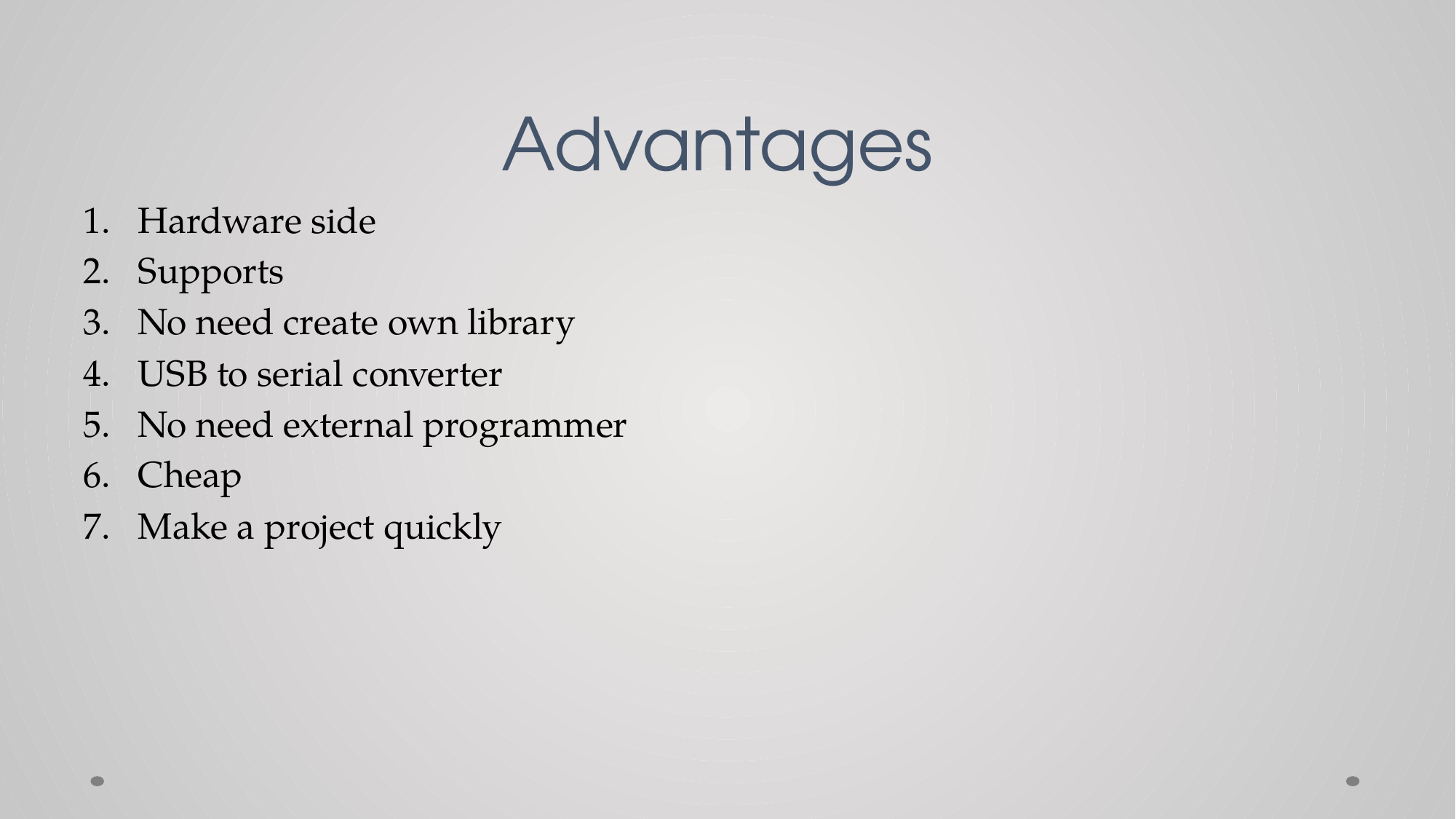

# Advantages
Hardware side
Supports
No need create own library
USB to serial converter
No need external programmer
Cheap
Make a project quickly